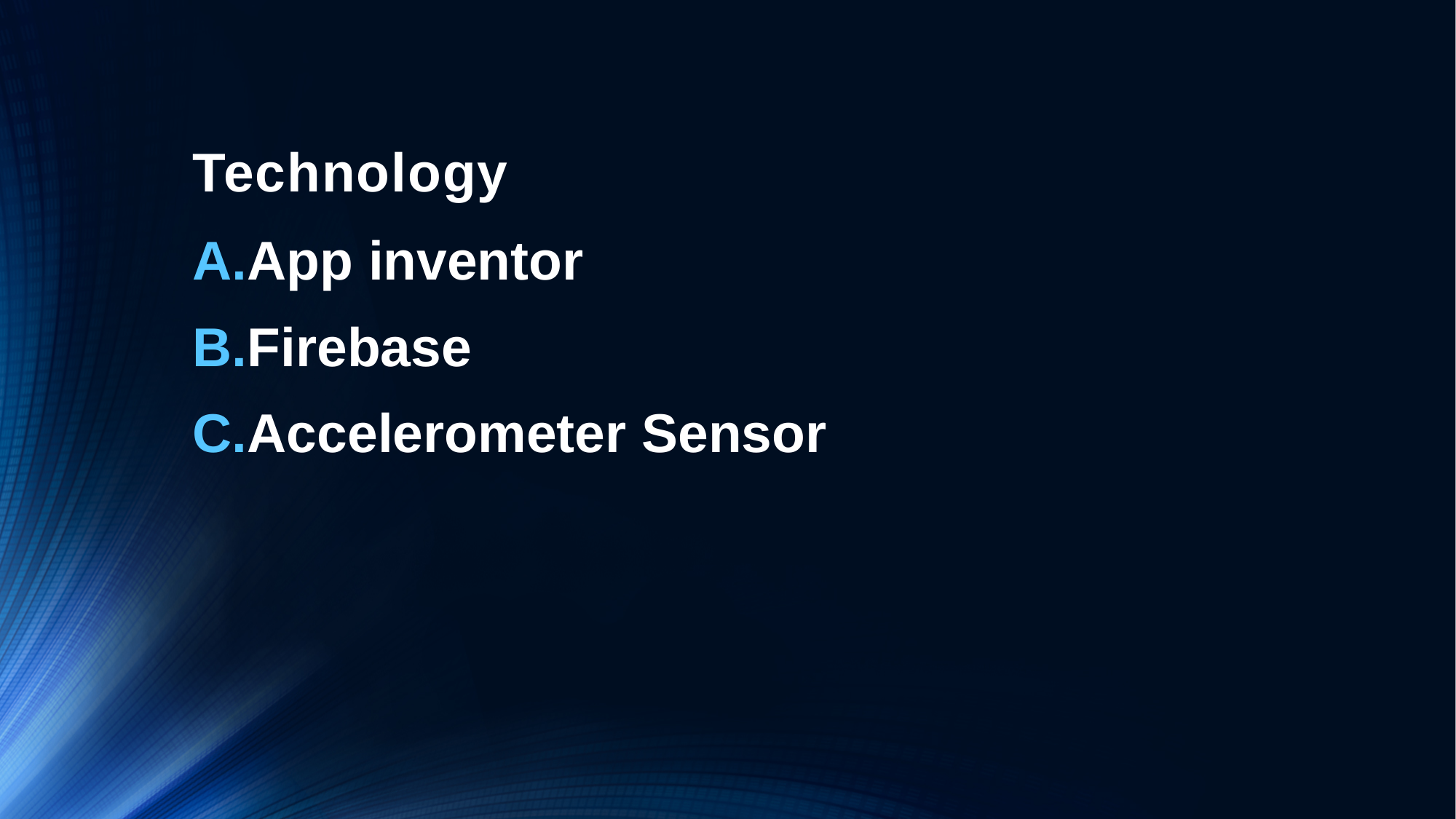

# Technology
App inventor
Firebase
Accelerometer Sensor